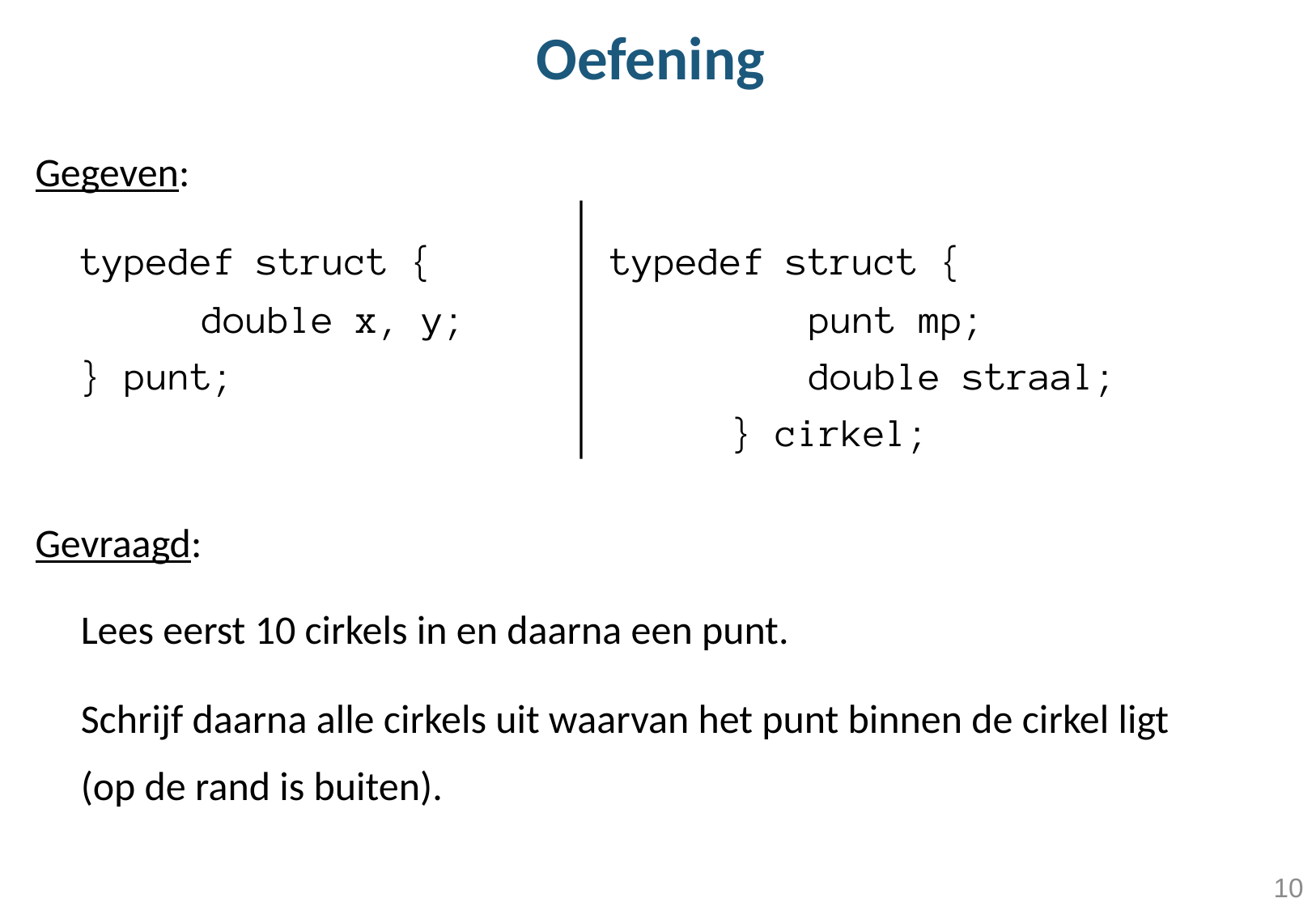

# Oefening
Gegeven:

	typedef struct {		  typedef struct {
		double x, y;		    	punt mp;
	} punt;					double straal;
						  } cirkel;

Gevraagd:
	Lees eerst 10 cirkels in en daarna een punt.
	Schrijf daarna alle cirkels uit waarvan het punt binnen de cirkel ligt (op de rand is buiten).

10
10